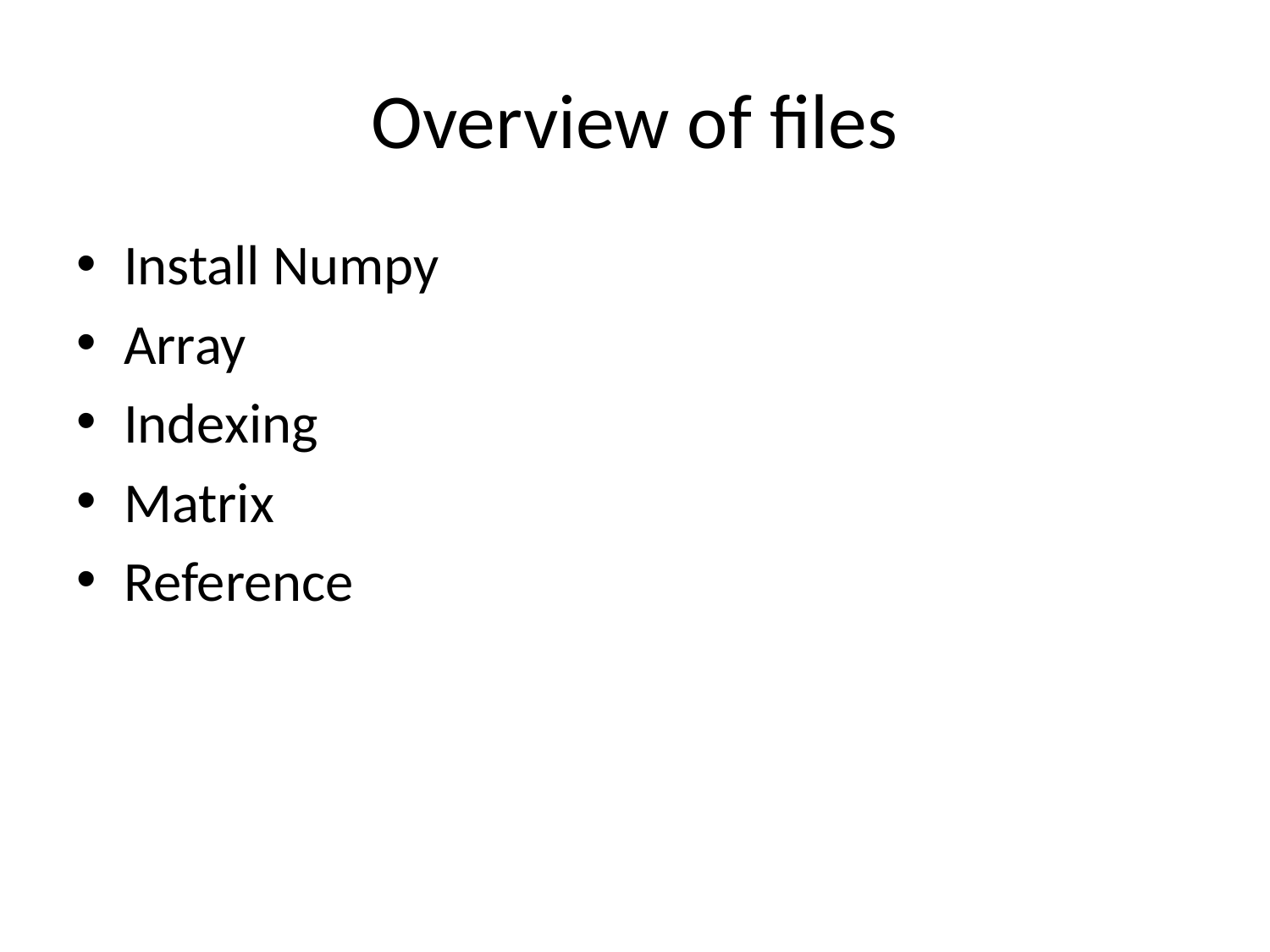

# Overview of files
Install Numpy
Array
Indexing
Matrix
Reference